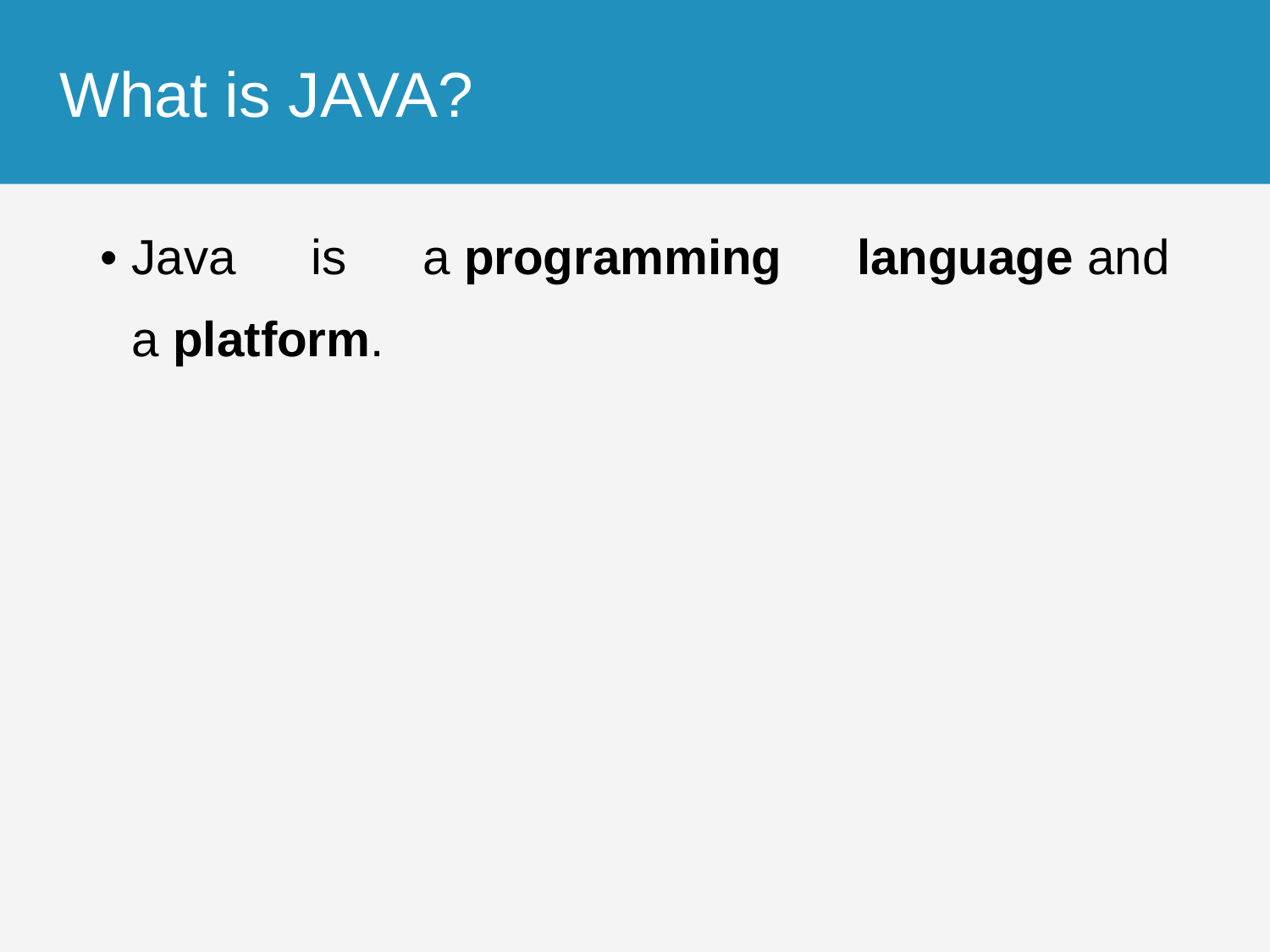

# What is JAVA?
Java is a programming language and a platform.